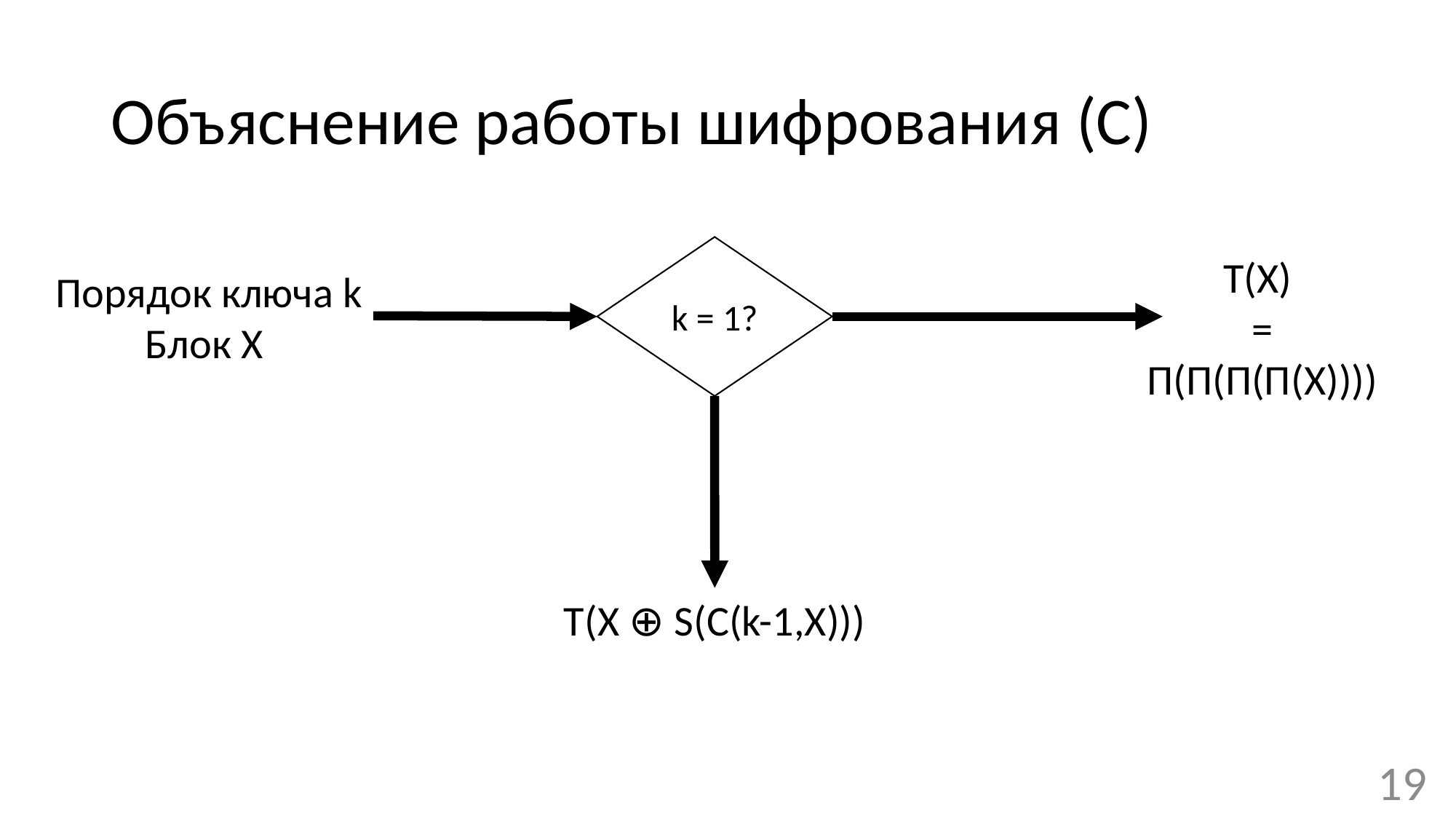

# Объяснение работы шифрования (С)
k = 1?
T(X)
=
П(П(П(П(X))))
Порядок ключа k
Блок X
T(X ⊕ S(C(k-1,X)))
19